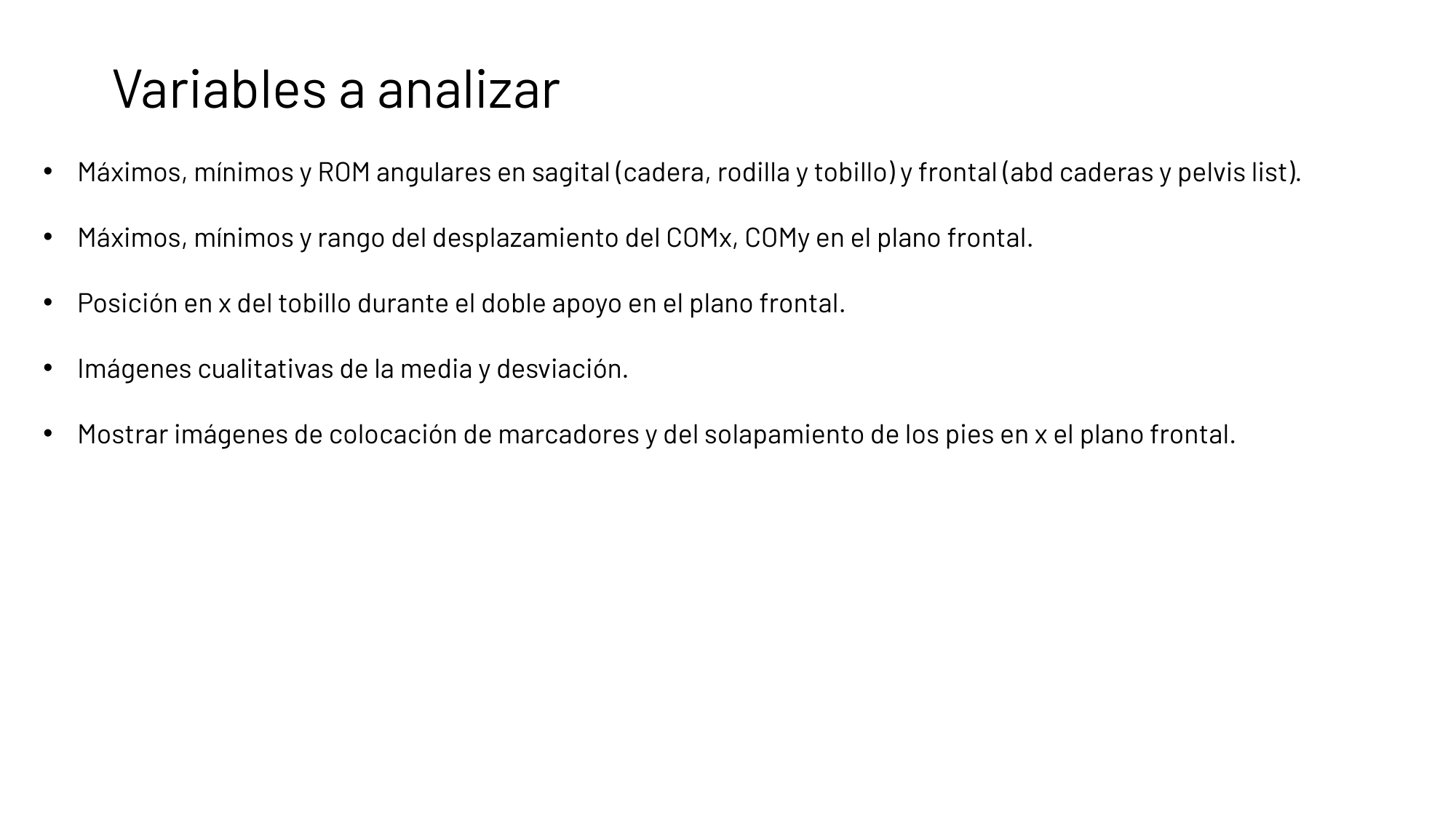

Variables a analizar
Máximos, mínimos y ROM angulares en sagital (cadera, rodilla y tobillo) y frontal (abd caderas y pelvis list).

Máximos, mínimos y rango del desplazamiento del COMx, COMy en el plano frontal.

Posición en x del tobillo durante el doble apoyo en el plano frontal.

Imágenes cualitativas de la media y desviación.

Mostrar imágenes de colocación de marcadores y del solapamiento de los pies en x el plano frontal.